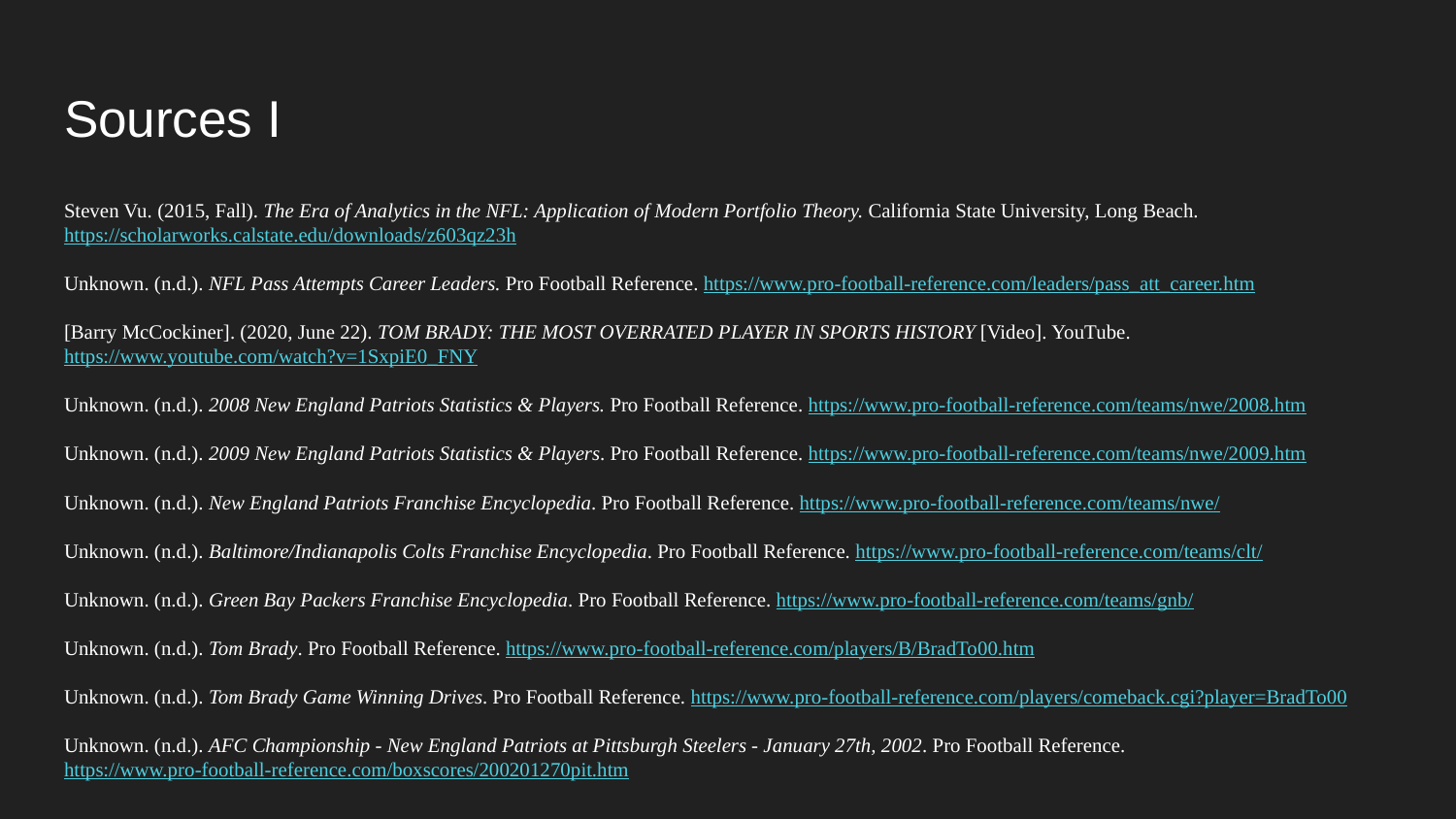

# Sources I
Steven Vu. (2015, Fall). The Era of Analytics in the NFL: Application of Modern Portfolio Theory. California State University, Long Beach. https://scholarworks.calstate.edu/downloads/z603qz23h
Unknown. (n.d.). NFL Pass Attempts Career Leaders. Pro Football Reference. https://www.pro-football-reference.com/leaders/pass_att_career.htm
[Barry McCockiner]. (2020, June 22). TOM BRADY: THE MOST OVERRATED PLAYER IN SPORTS HISTORY [Video]. YouTube. https://www.youtube.com/watch?v=1SxpiE0_FNY
Unknown. (n.d.). 2008 New England Patriots Statistics & Players. Pro Football Reference. https://www.pro-football-reference.com/teams/nwe/2008.htm
Unknown. (n.d.). 2009 New England Patriots Statistics & Players. Pro Football Reference. https://www.pro-football-reference.com/teams/nwe/2009.htm
Unknown. (n.d.). New England Patriots Franchise Encyclopedia. Pro Football Reference. https://www.pro-football-reference.com/teams/nwe/
Unknown. (n.d.). Baltimore/Indianapolis Colts Franchise Encyclopedia. Pro Football Reference. https://www.pro-football-reference.com/teams/clt/
Unknown. (n.d.). Green Bay Packers Franchise Encyclopedia. Pro Football Reference. https://www.pro-football-reference.com/teams/gnb/
Unknown. (n.d.). Tom Brady. Pro Football Reference. https://www.pro-football-reference.com/players/B/BradTo00.htm
Unknown. (n.d.). Tom Brady Game Winning Drives. Pro Football Reference. https://www.pro-football-reference.com/players/comeback.cgi?player=BradTo00
Unknown. (n.d.). AFC Championship - New England Patriots at Pittsburgh Steelers - January 27th, 2002. Pro Football Reference. https://www.pro-football-reference.com/boxscores/200201270pit.htm